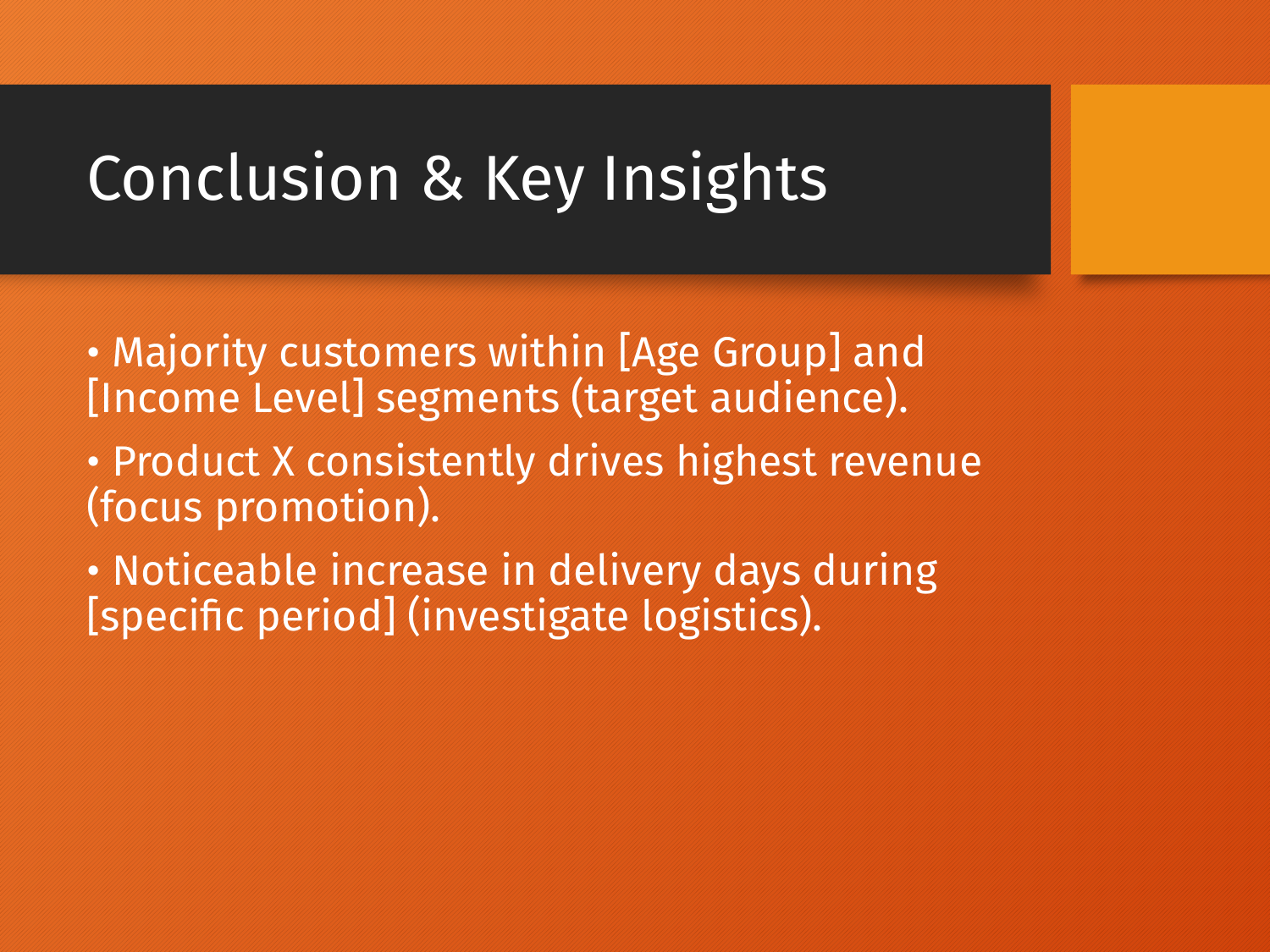

# Conclusion & Key Insights
• Majority customers within [Age Group] and [Income Level] segments (target audience).
• Product X consistently drives highest revenue (focus promotion).
• Noticeable increase in delivery days during [specific period] (investigate logistics).